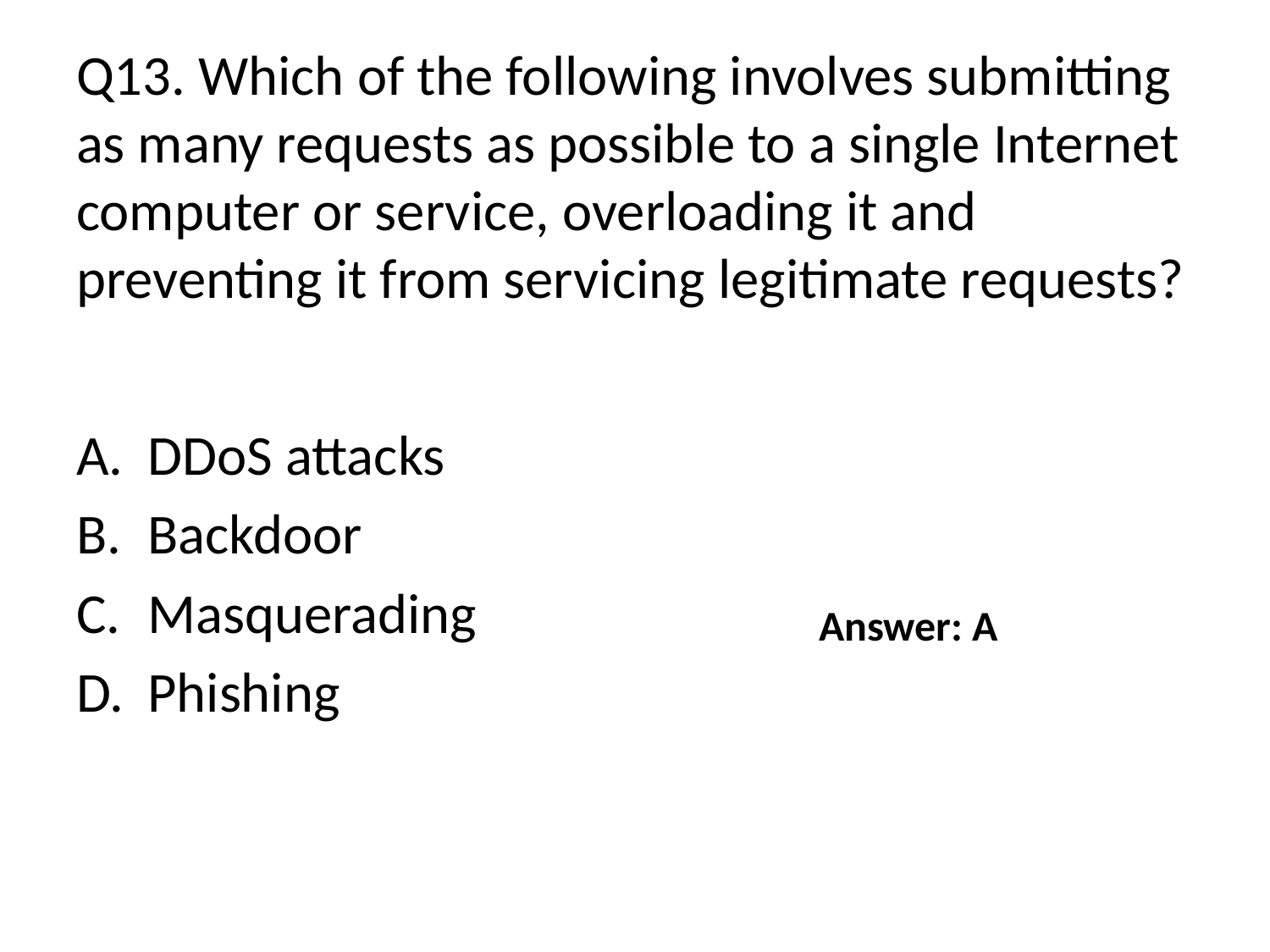

# Q13. Which of the following involves submitting as many requests as possible to a single Internet computer or service, overloading it and preventing it from servicing legitimate requests?
DDoS attacks
Backdoor
Masquerading
Phishing

Answer: A